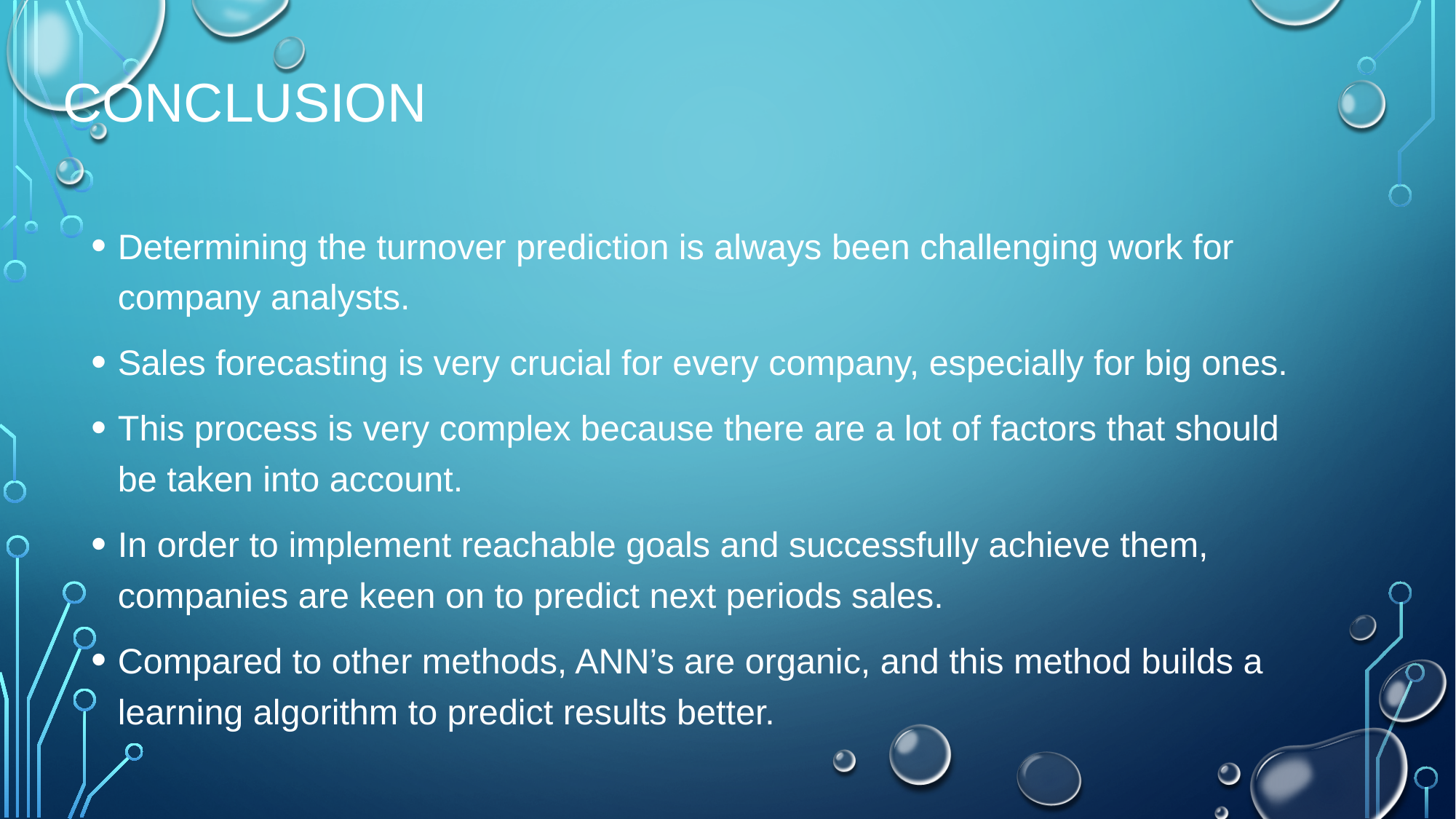

# conclusion
Determining the turnover prediction is always been challenging work for company analysts.
Sales forecasting is very crucial for every company, especially for big ones.
This process is very complex because there are a lot of factors that should be taken into account.
In order to implement reachable goals and successfully achieve them, companies are keen on to predict next periods sales.
Compared to other methods, ANN’s are organic, and this method builds a learning algorithm to predict results better.